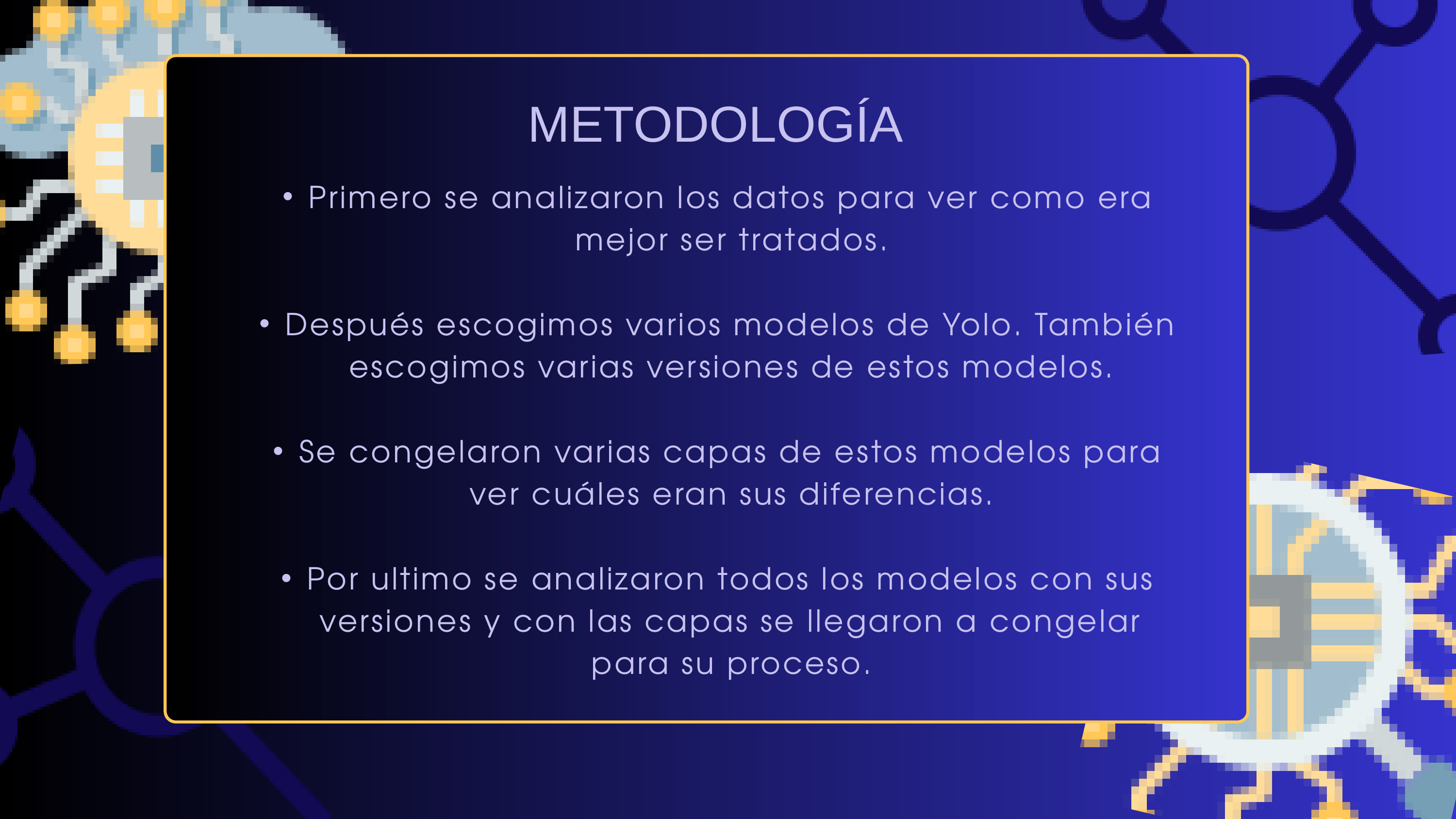

METODOLOGÍA
Primero se analizaron los datos para ver como era mejor ser tratados.

Después escogimos varios modelos de Yolo. También escogimos varias versiones de estos modelos.

Se congelaron varias capas de estos modelos para ver cuáles eran sus diferencias.

Por ultimo se analizaron todos los modelos con sus versiones y con las capas se llegaron a congelar para su proceso.